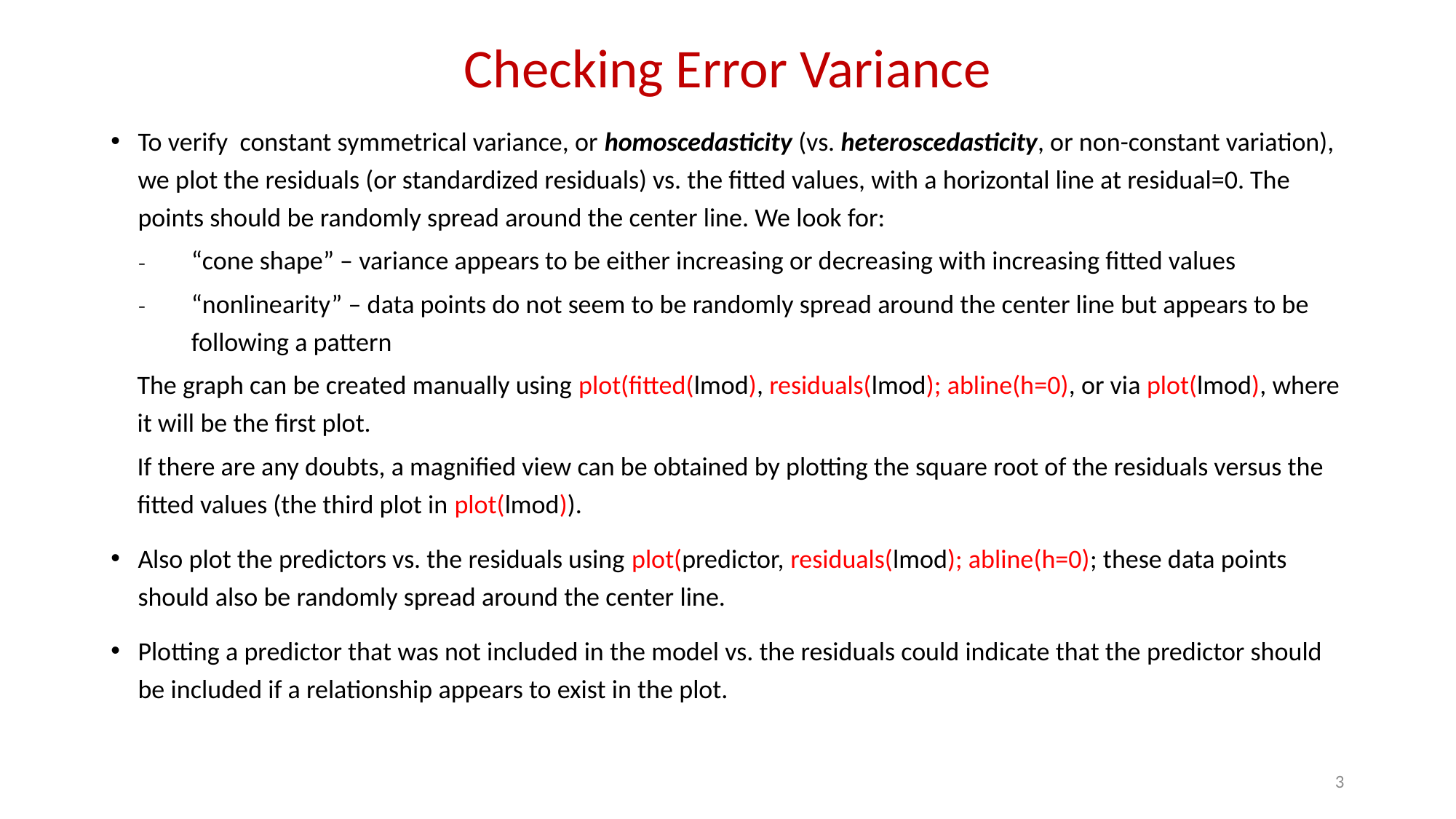

# Checking Error Variance
To verify  constant symmetrical variance, or homoscedasticity (vs. heteroscedasticity, or non-constant variation), we plot the residuals (or standardized residuals) vs. the fitted values, with a horizontal line at residual=0. The points should be randomly spread around the center line. We look for:
“cone shape” – variance appears to be either increasing or decreasing with increasing fitted values
“nonlinearity” – data points do not seem to be randomly spread around the center line but appears to be following a pattern
The graph can be created manually using plot(fitted(lmod), residuals(lmod); abline(h=0), or via plot(lmod), where it will be the first plot.
If there are any doubts, a magnified view can be obtained by plotting the square root of the residuals versus the fitted values (the third plot in plot(lmod)).
Also plot the predictors vs. the residuals using plot(predictor, residuals(lmod); abline(h=0); these data points should also be randomly spread around the center line.
Plotting a predictor that was not included in the model vs. the residuals could indicate that the predictor should be included if a relationship appears to exist in the plot.

3